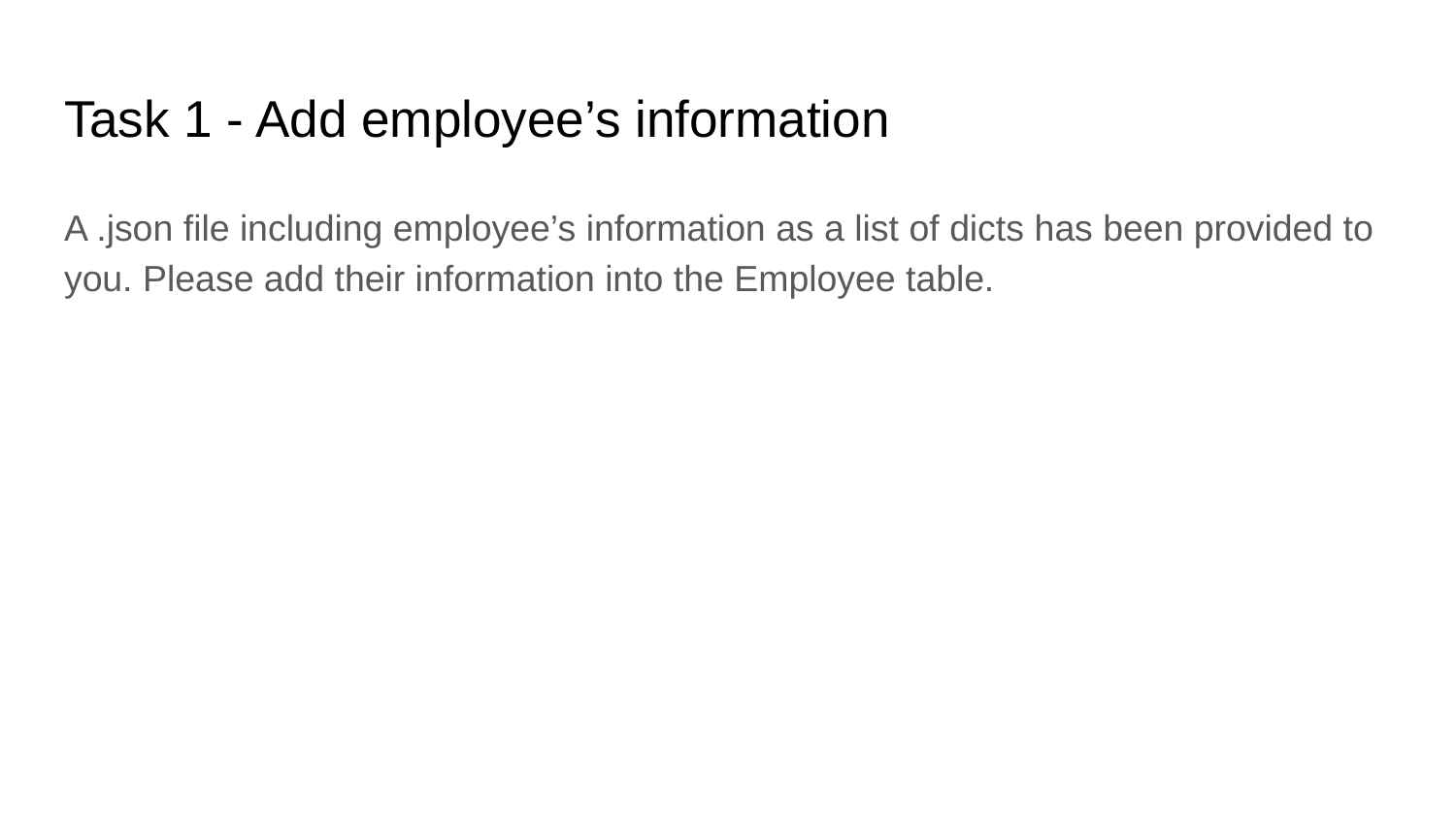

# Task 1 - Add employee’s information
A .json file including employee’s information as a list of dicts has been provided to you. Please add their information into the Employee table.